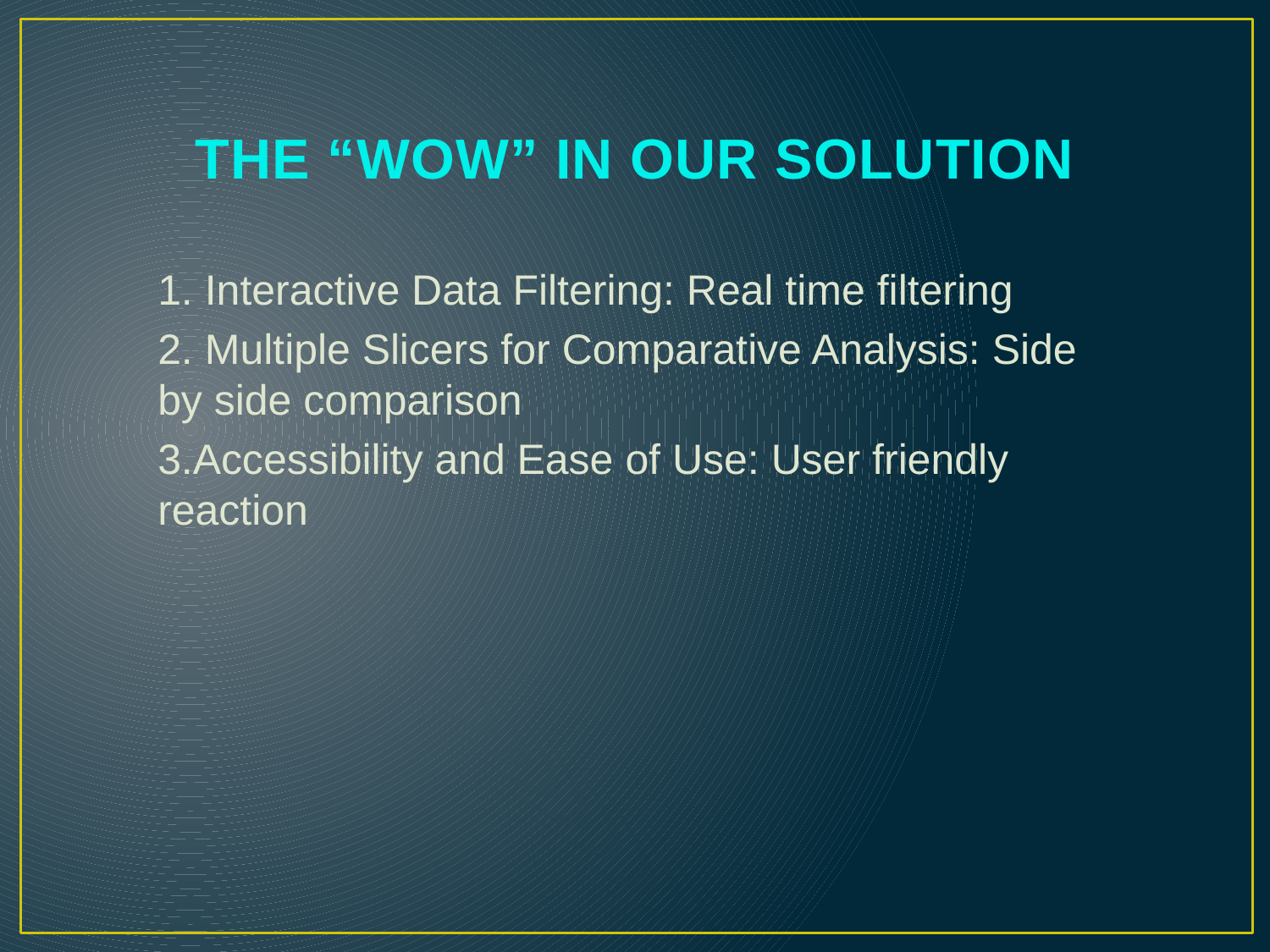

# THE “WOW” IN OUR SOLUTION
1. Interactive Data Filtering: Real time filtering
2. Multiple Slicers for Comparative Analysis: Side by side comparison
3.Accessibility and Ease of Use: User friendly reaction